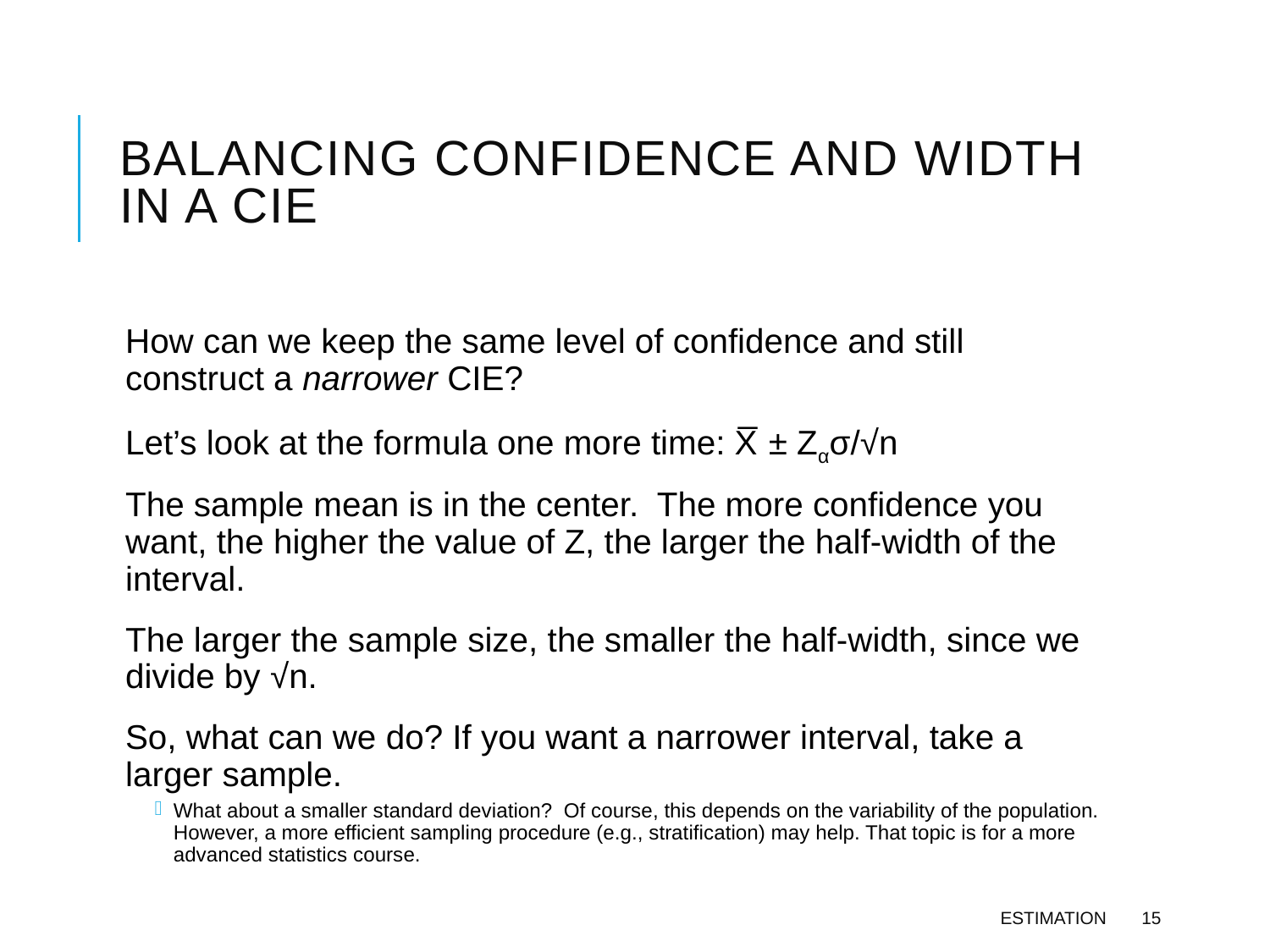

# Balancing Confidence and Width in a CIE
How can we keep the same level of confidence and still construct a narrower CIE?
Let’s look at the formula one more time: X̅ ± Zασ/√n
The sample mean is in the center.  The more confidence you want, the higher the value of Z, the larger the half-width of the interval.
The larger the sample size, the smaller the half-width, since we divide by √n.
So, what can we do? If you want a narrower interval, take a larger sample.
What about a smaller standard deviation?  Of course, this depends on the variability of the population.  However, a more efficient sampling procedure (e.g., stratification) may help. That topic is for a more advanced statistics course.
Estimation
15